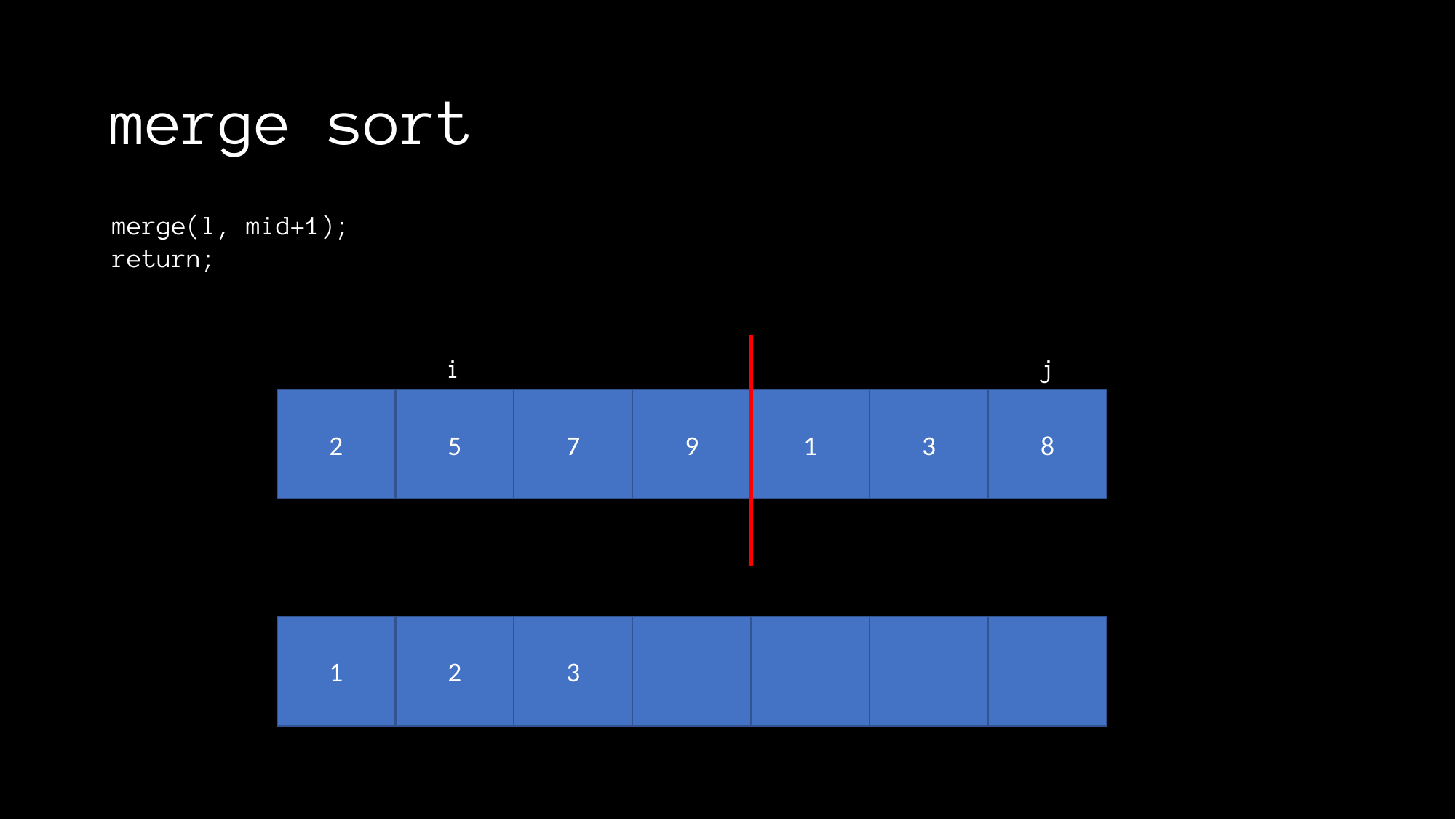

# merge sort
merge(l, mid+1);
return;
i
j
2
5
7
9
1
3
8
1
2
3